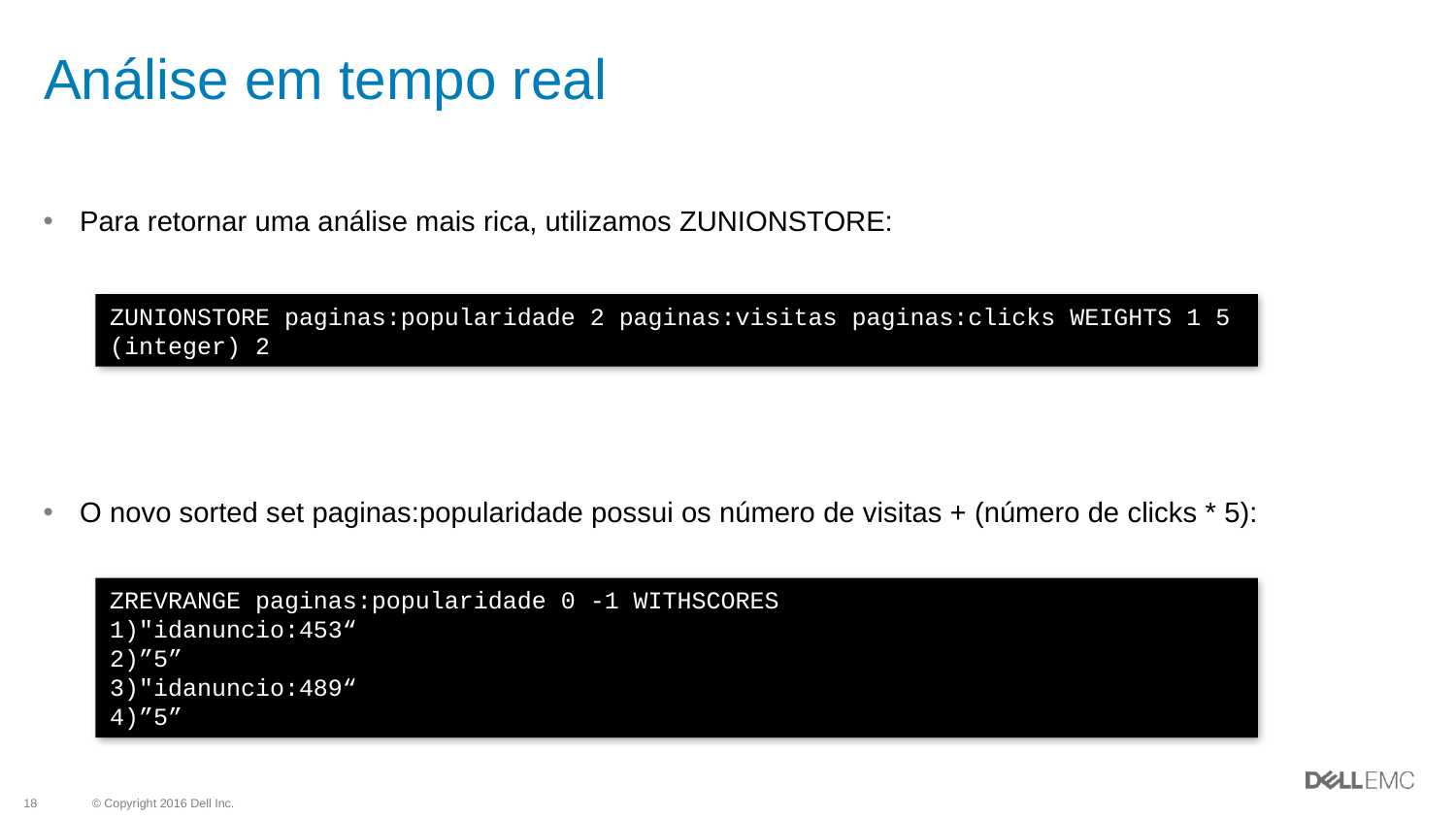

# Análise em tempo real
Para retornar uma análise mais rica, utilizamos ZUNIONSTORE:

O novo sorted set paginas:popularidade possui os número de visitas + (número de clicks * 5):

ZUNIONSTORE paginas:popularidade 2 paginas:visitas paginas:clicks WEIGHTS 1 5
(integer) 2
ZREVRANGE paginas:popularidade 0 -1 WITHSCORES
1)"idanuncio:453“
2)”5”
3)"idanuncio:489“
4)”5”